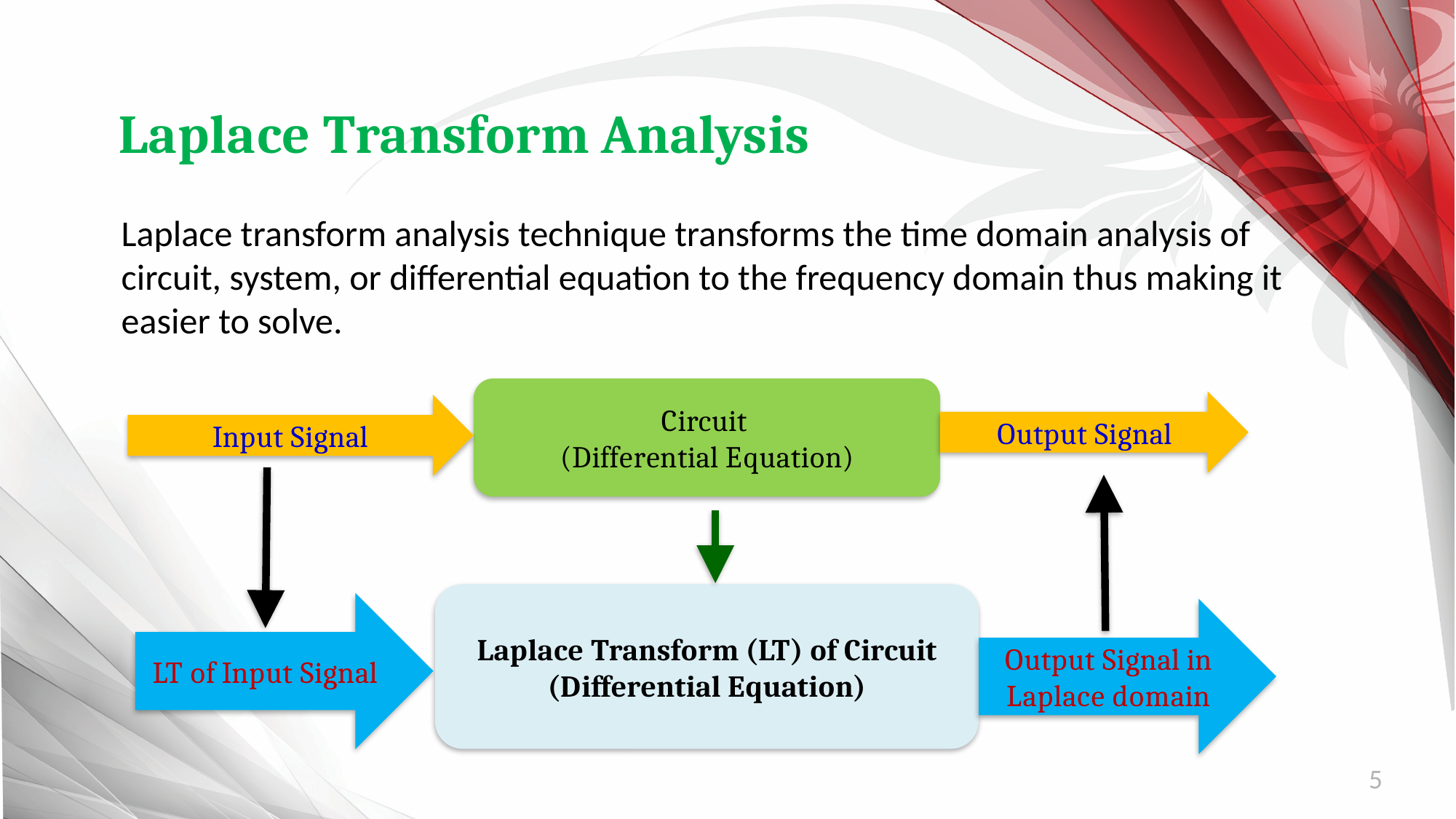

Laplace Transform Analysis
Laplace transform analysis technique transforms the time domain analysis of circuit, system, or differential equation to the frequency domain thus making it easier to solve.
Circuit
(Differential Equation)
Output Signal
Input Signal
Laplace Transform (LT) of Circuit
(Differential Equation)
LT of Input Signal
Output Signal in Laplace domain
5